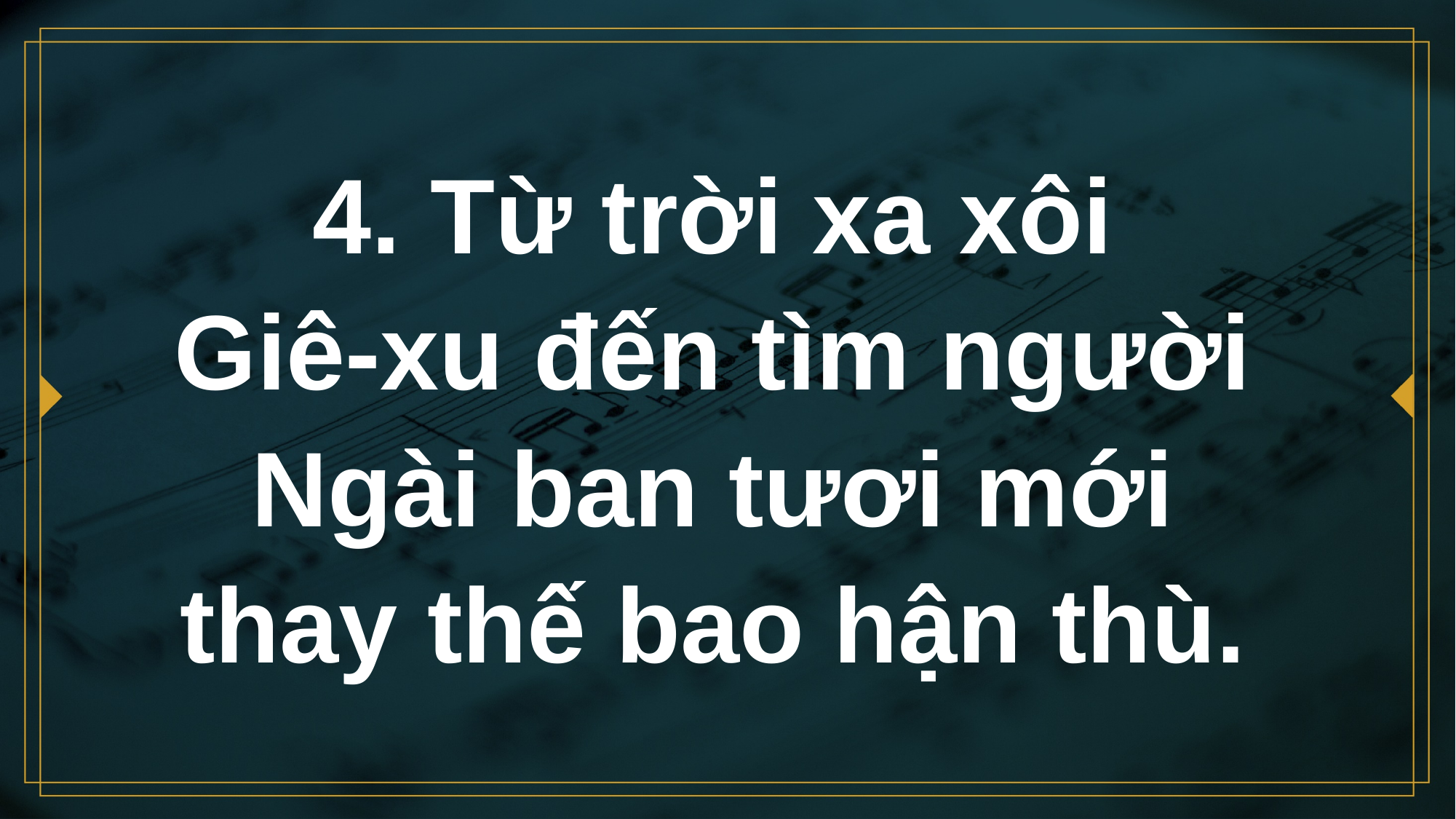

# 4. Từ trời xa xôi Giê-xu đến tìm người Ngài ban tươi mới thay thế bao hận thù.